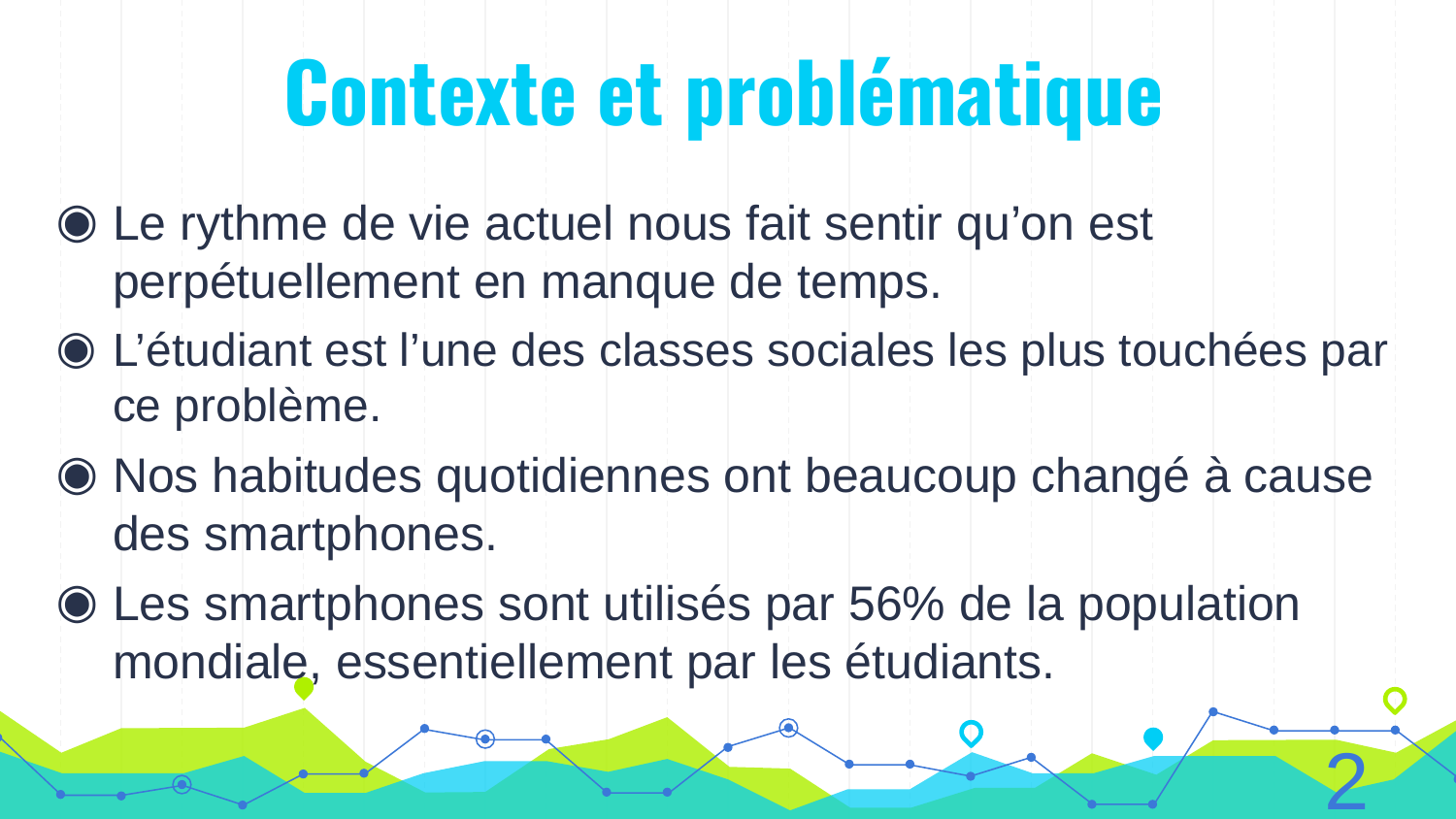

# Contexte et problématique
Le rythme de vie actuel nous fait sentir qu’on est perpétuellement en manque de temps.
L’étudiant est l’une des classes sociales les plus touchées par ce problème.
Nos habitudes quotidiennes ont beaucoup changé à cause des smartphones.
Les smartphones sont utilisés par 56% de la population  mondiale, essentiellement par les étudiants.

2